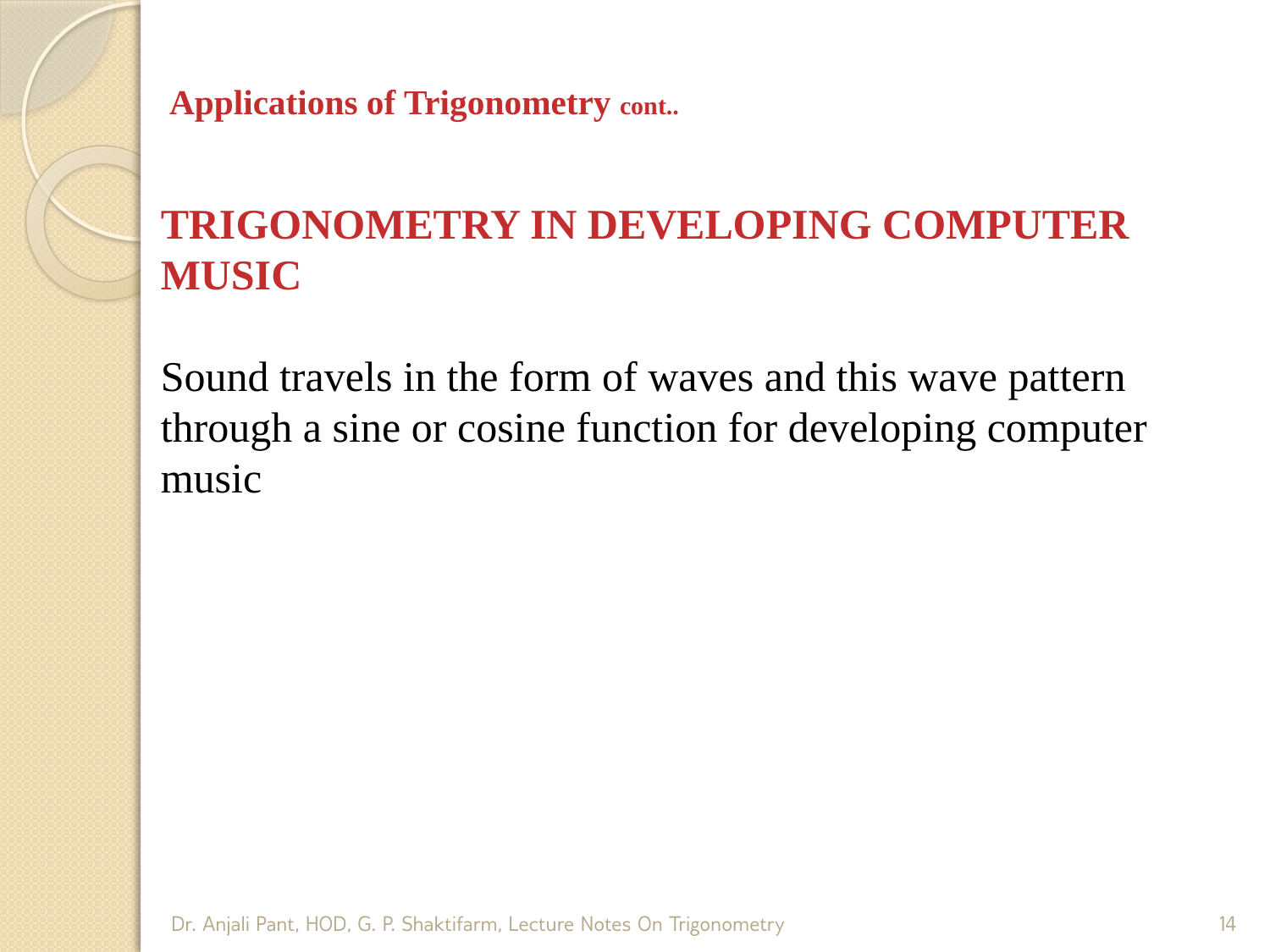

# Applications of Trigonometry cont..
TRIGONOMETRY IN DEVELOPING COMPUTER MUSIC

Sound travels in the form of waves and this wave pattern through a sine or cosine function for developing computer music
Dr. Anjali Pant, HOD, G. P. Shaktifarm, Lecture Notes On Trigonometry
14